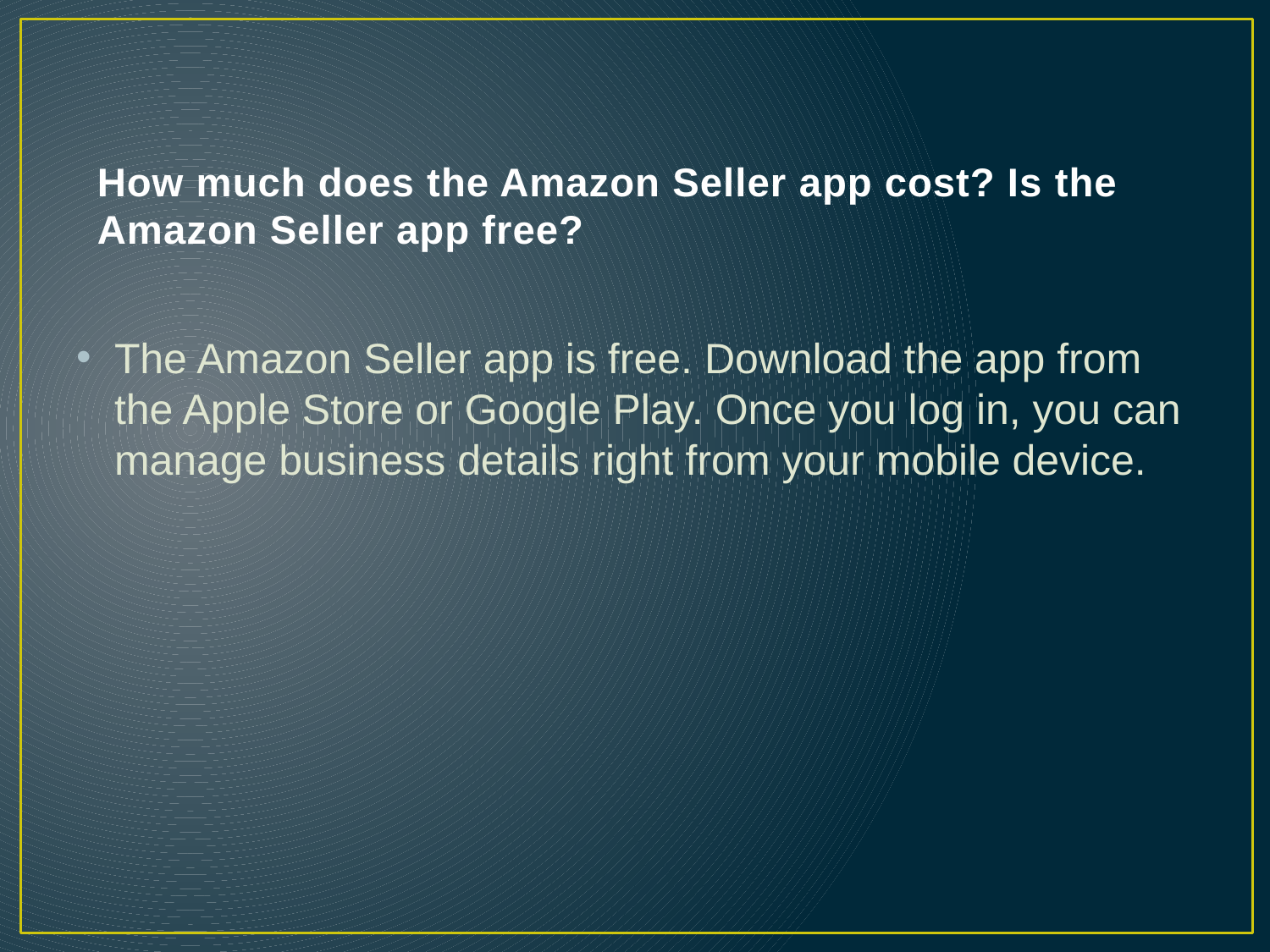

# How much does the Amazon Seller app cost? Is the Amazon Seller app free?
The Amazon Seller app is free. Download the app from the Apple Store or Google Play. Once you log in, you can manage business details right from your mobile device.